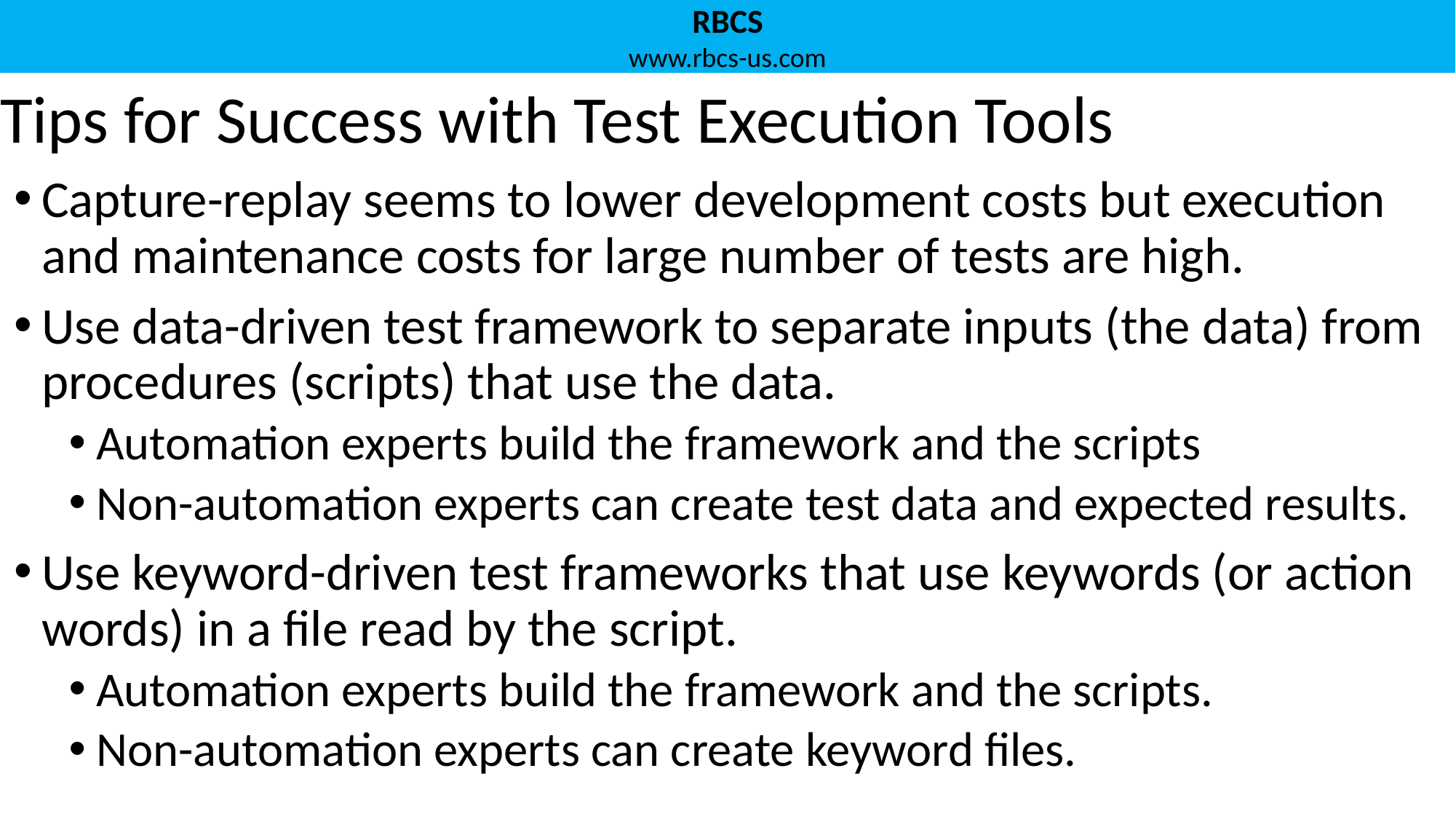

# Tips for Success with Test Execution Tools
Capture-replay seems to lower development costs but execution and maintenance costs for large number of tests are high.
Use data-driven test framework to separate inputs (the data) from procedures (scripts) that use the data.
Automation experts build the framework and the scripts
Non-automation experts can create test data and expected results.
Use keyword-driven test frameworks that use keywords (or action words) in a file read by the script.
Automation experts build the framework and the scripts.
Non-automation experts can create keyword files.